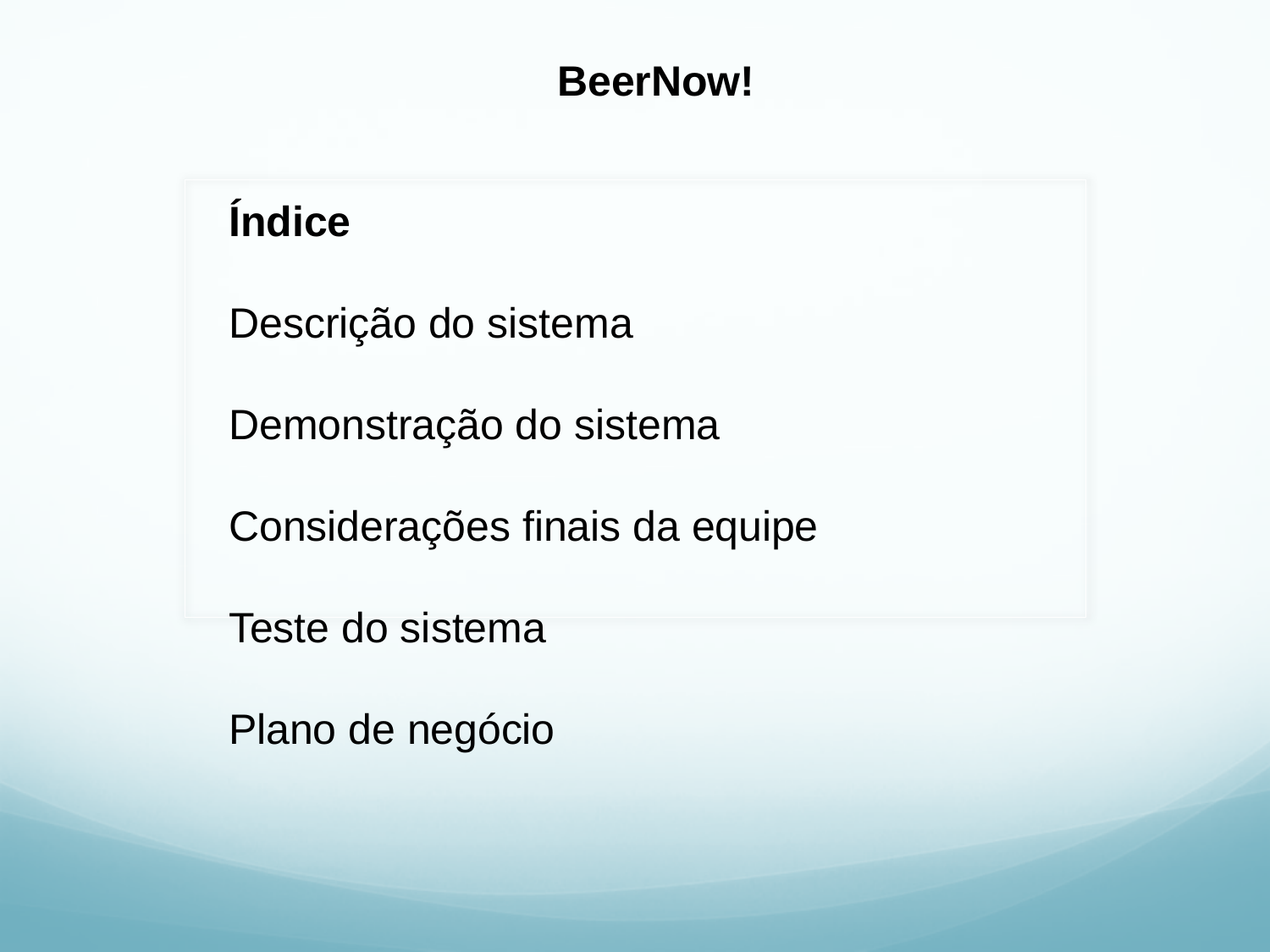

BeerNow!
Índice

Descrição do sistema

Demonstração do sistema

Considerações finais da equipe

Teste do sistema

Plano de negócio